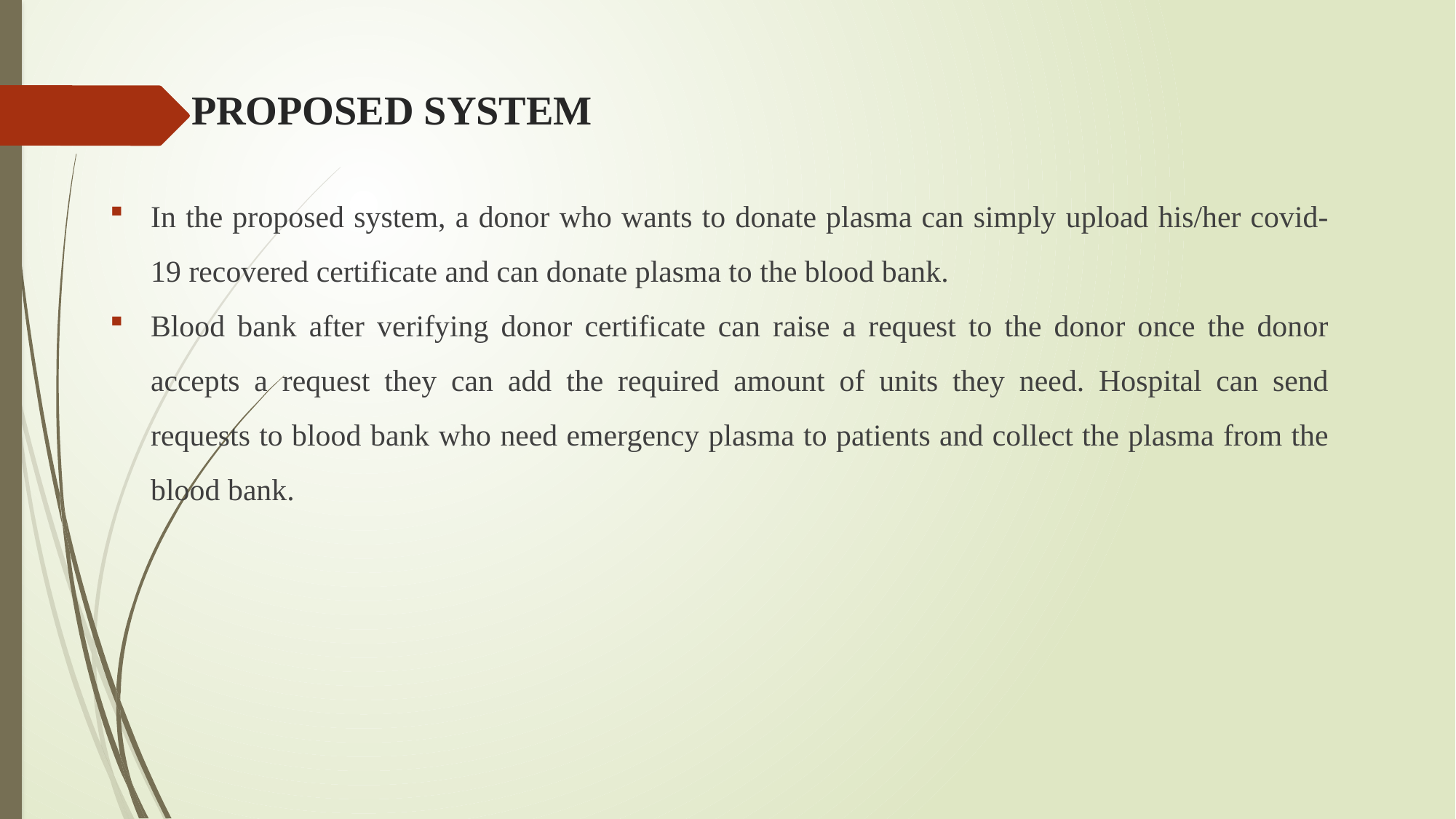

# PROPOSED SYSTEM
In the proposed system, a donor who wants to donate plasma can simply upload his/her covid-19 recovered certificate and can donate plasma to the blood bank.
Blood bank after verifying donor certificate can raise a request to the donor once the donor accepts a request they can add the required amount of units they need. Hospital can send requests to blood bank who need emergency plasma to patients and collect the plasma from the blood bank.